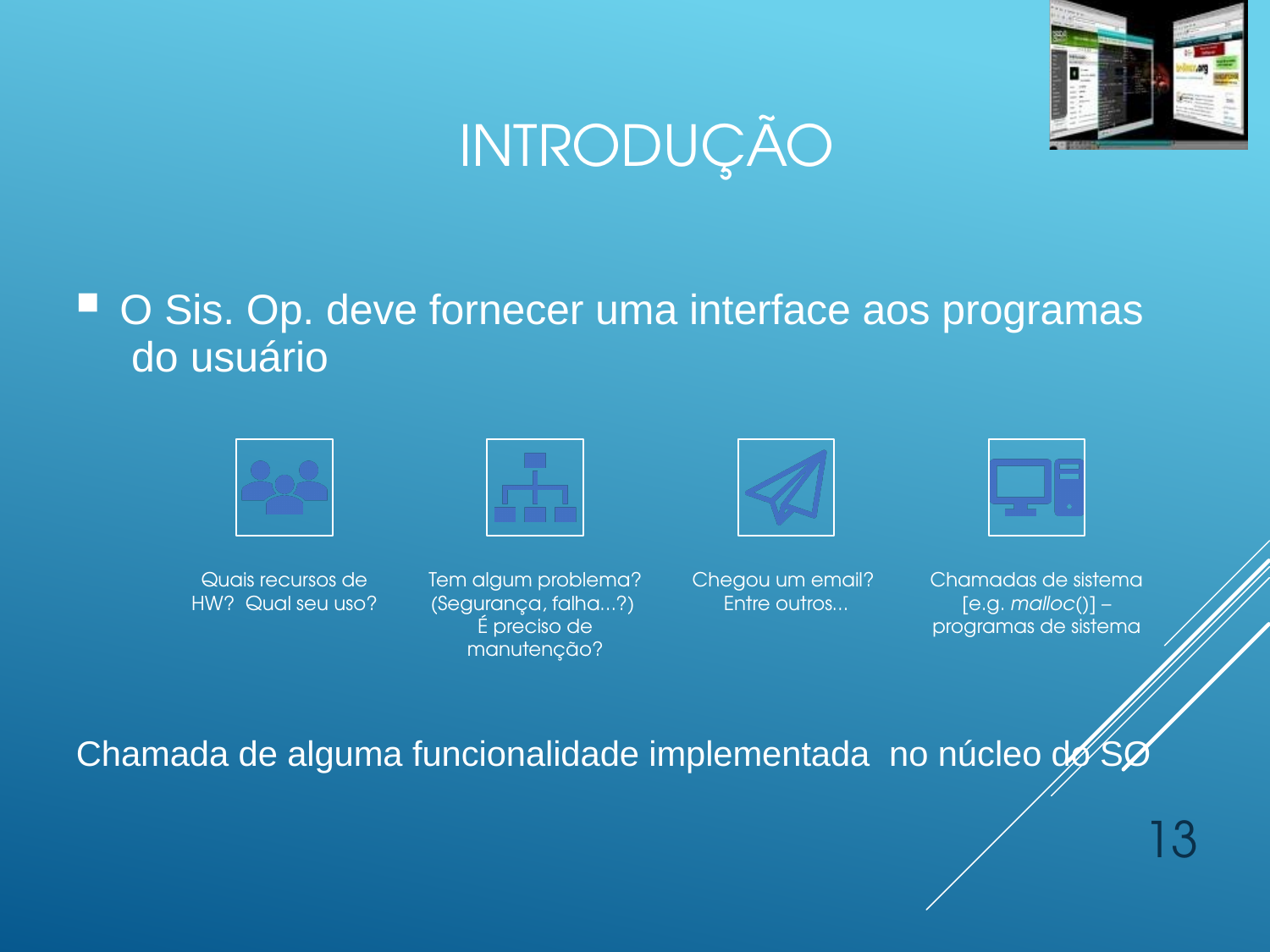

# Introdução
O Sis. Op. deve fornecer uma interface aos programas  do usuário

Quais recursos de HW?  Qual seu uso?
Tem algum problema? (Segurança, falha…?)  É preciso de manutenção?
Chegou um email?  Entre outros…
Chamadas de sistema [e.g. malloc()] – programas de sistema
Chamada de alguma funcionalidade implementada  no núcleo do SO
13